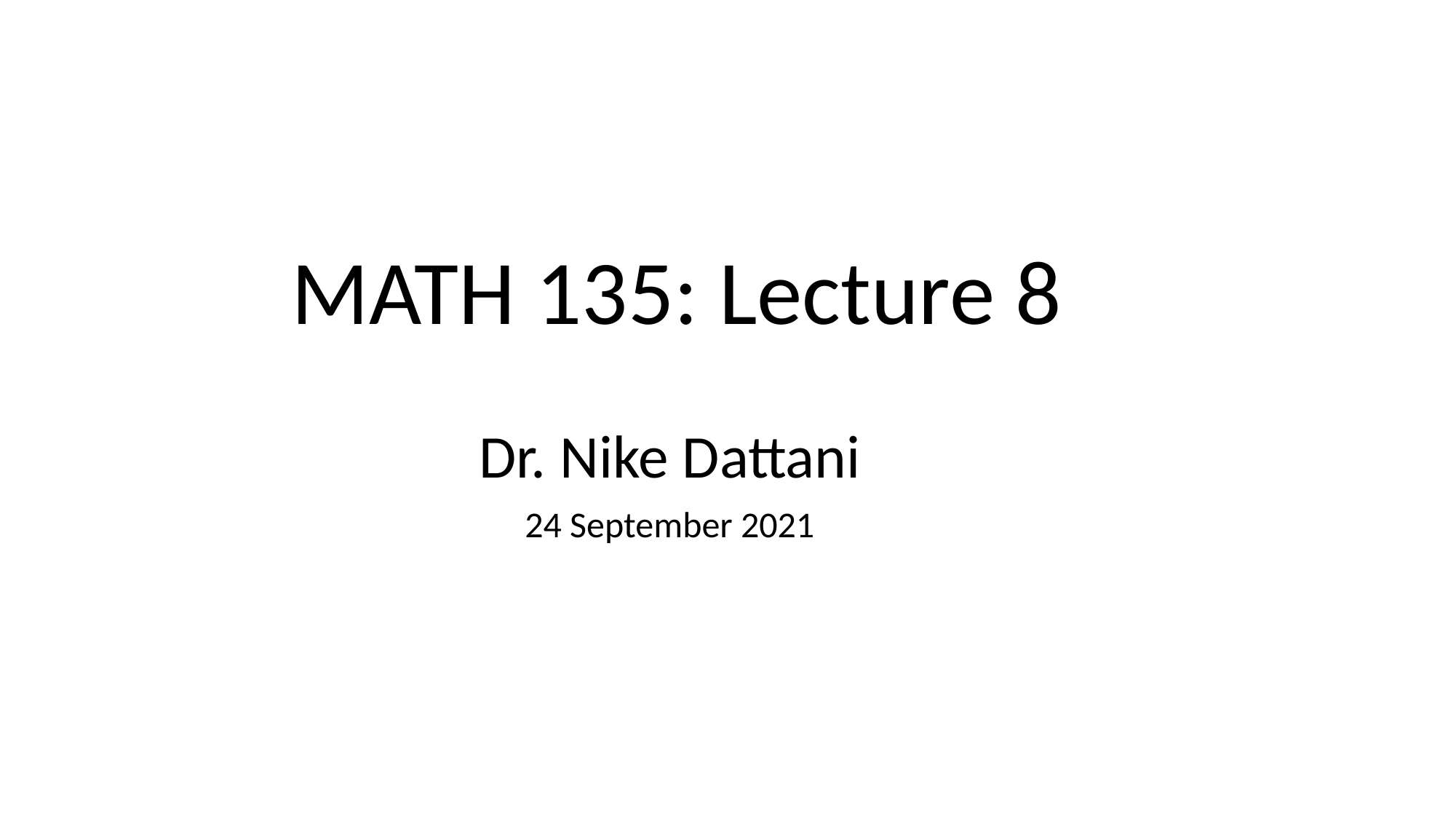

# MATH 135: Lecture 8
Dr. Nike Dattani
24 September 2021